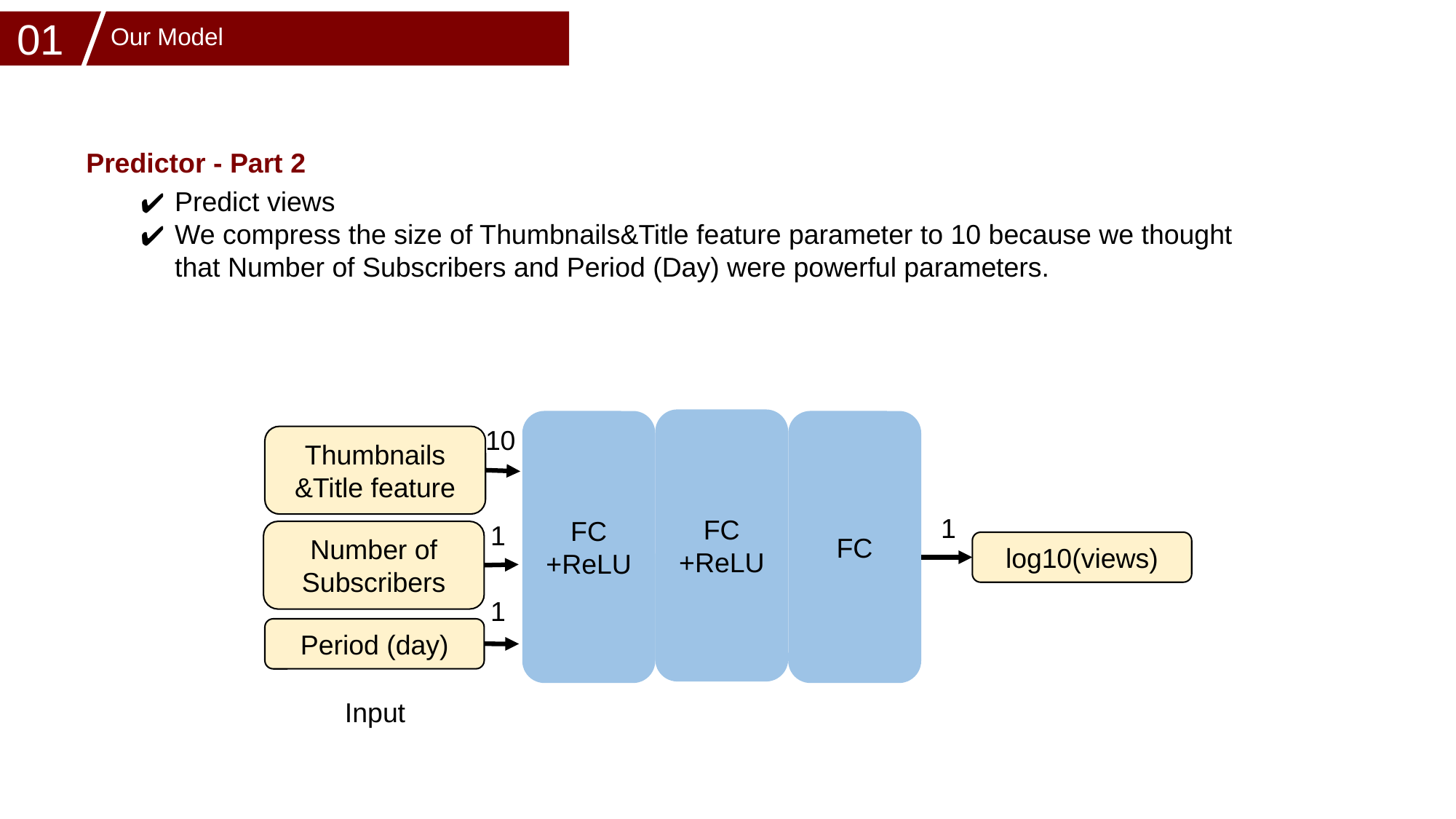

01

Our Model
Predictor - Part 2
Predict views
We compress the size of Thumbnails&Title feature parameter to 10 because we thought that Number of Subscribers and Period (Day) were powerful parameters.
FC
+ReLU
FC
+ReLU
FC
10
Thumbnails
&Title feature
1
1
Number of Subscribers
log10(views)
1
Period (day)
Input